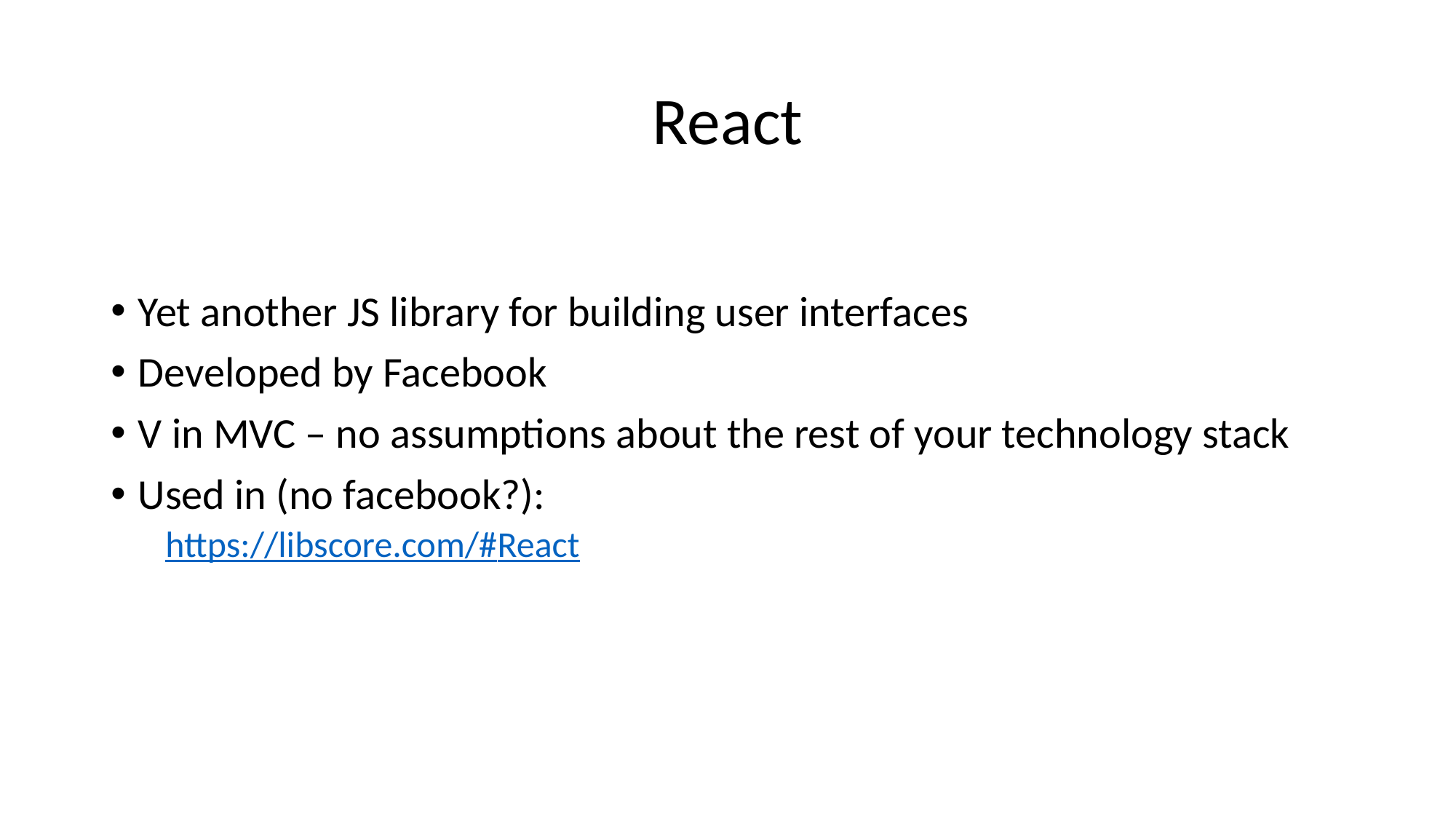

# React

Yet another JS library for building user interfaces
Developed by Facebook
V in MVC – no assumptions about the rest of your technology stack
Used in (no facebook?):
https://libscore.com/#React